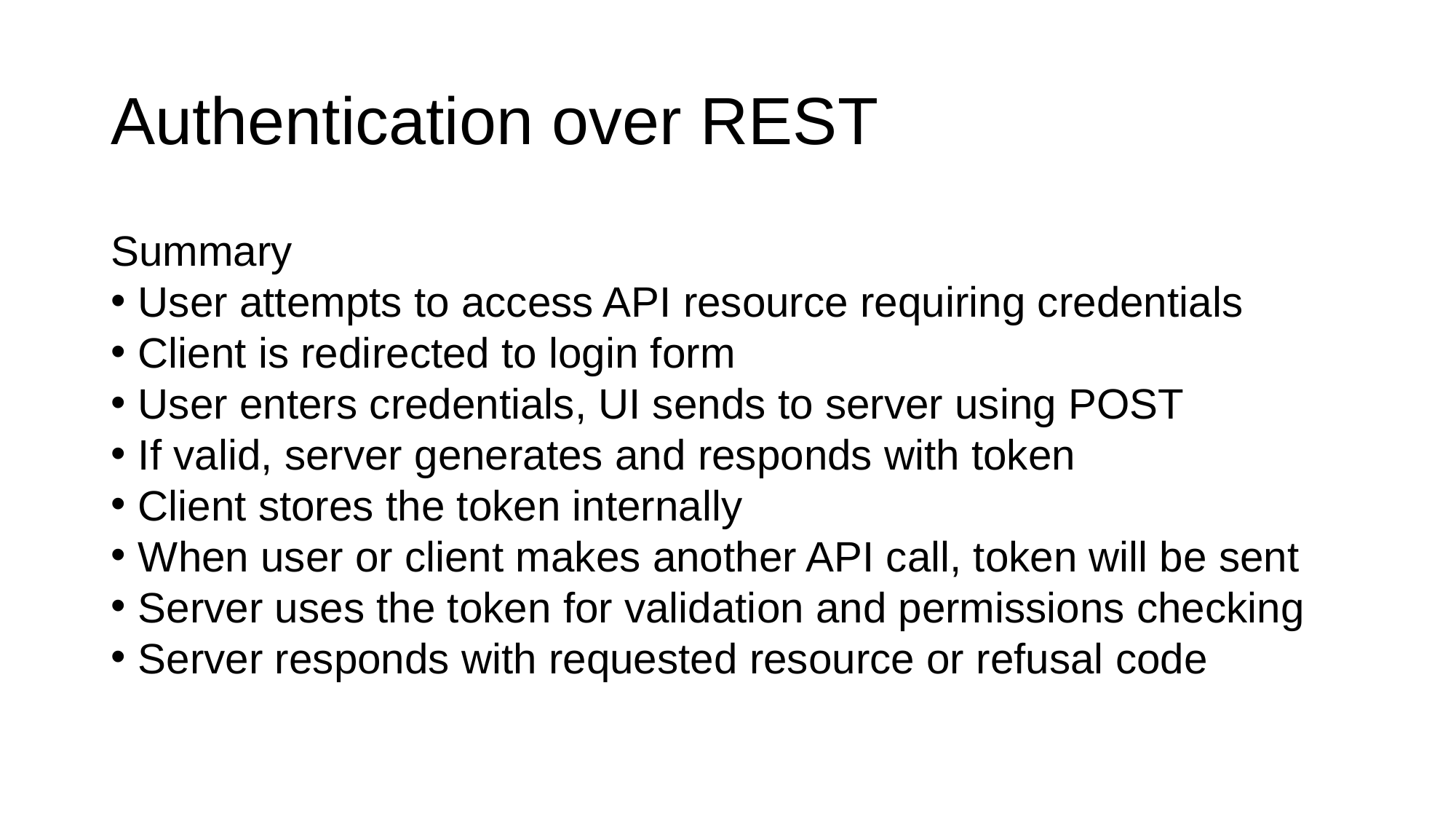

# Authentication over REST
Summary
User attempts to access API resource requiring credentials
Client is redirected to login form
User enters credentials, UI sends to server using POST
If valid, server generates and responds with token
Client stores the token internally
When user or client makes another API call, token will be sent
Server uses the token for validation and permissions checking
Server responds with requested resource or refusal code